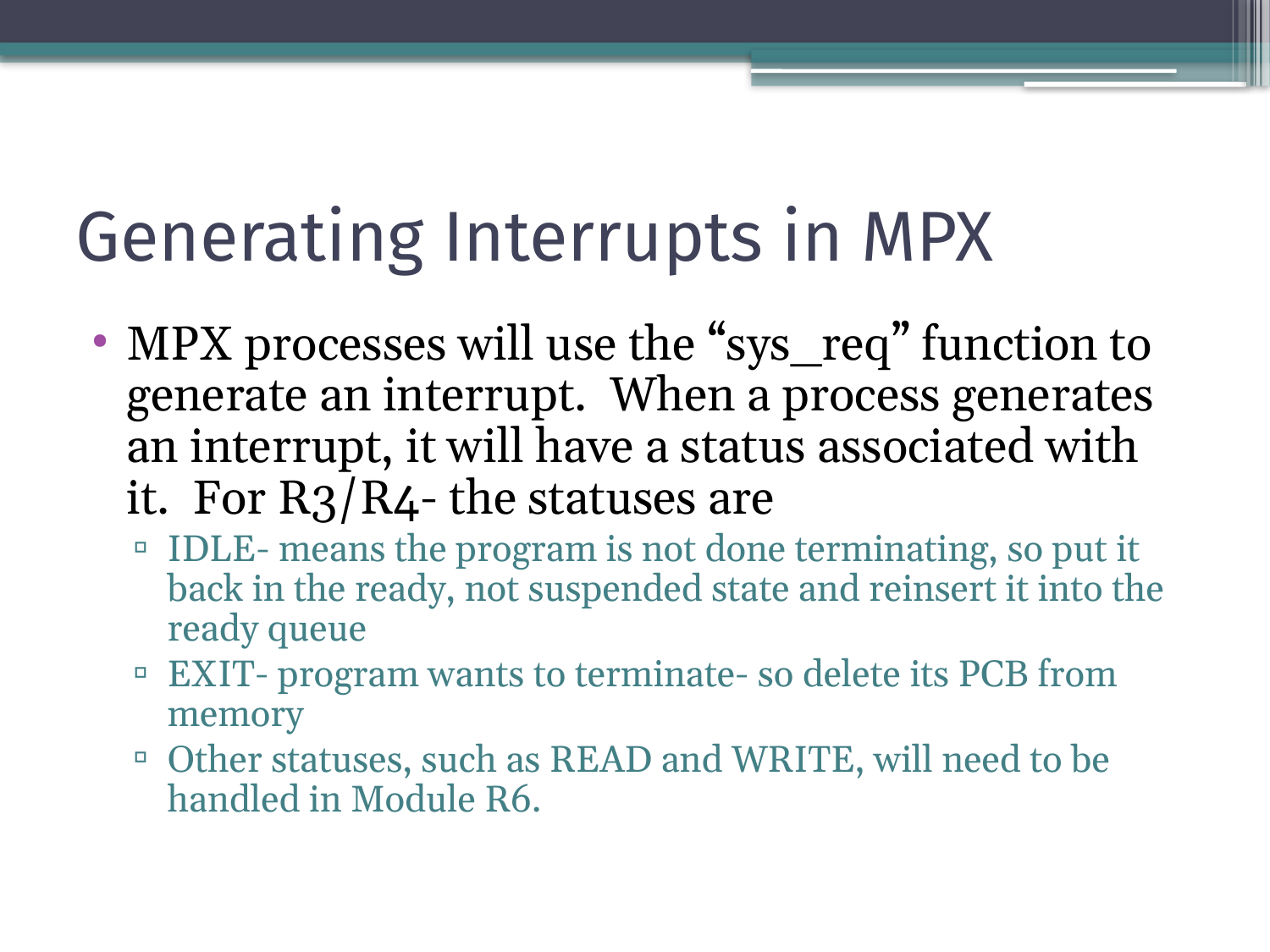

# Generating Interrupts in MPX
MPX processes will use the “sys_req” function to generate an interrupt.  When a process generates an interrupt, it will have a status associated with it.  For R3/R4- the statuses are
IDLE- means the program is not done terminating, so put it back in the ready, not suspended state and reinsert it into the ready queue
EXIT- program wants to terminate- so delete its PCB from memory
Other statuses, such as READ and WRITE, will need to be handled in Module R6.